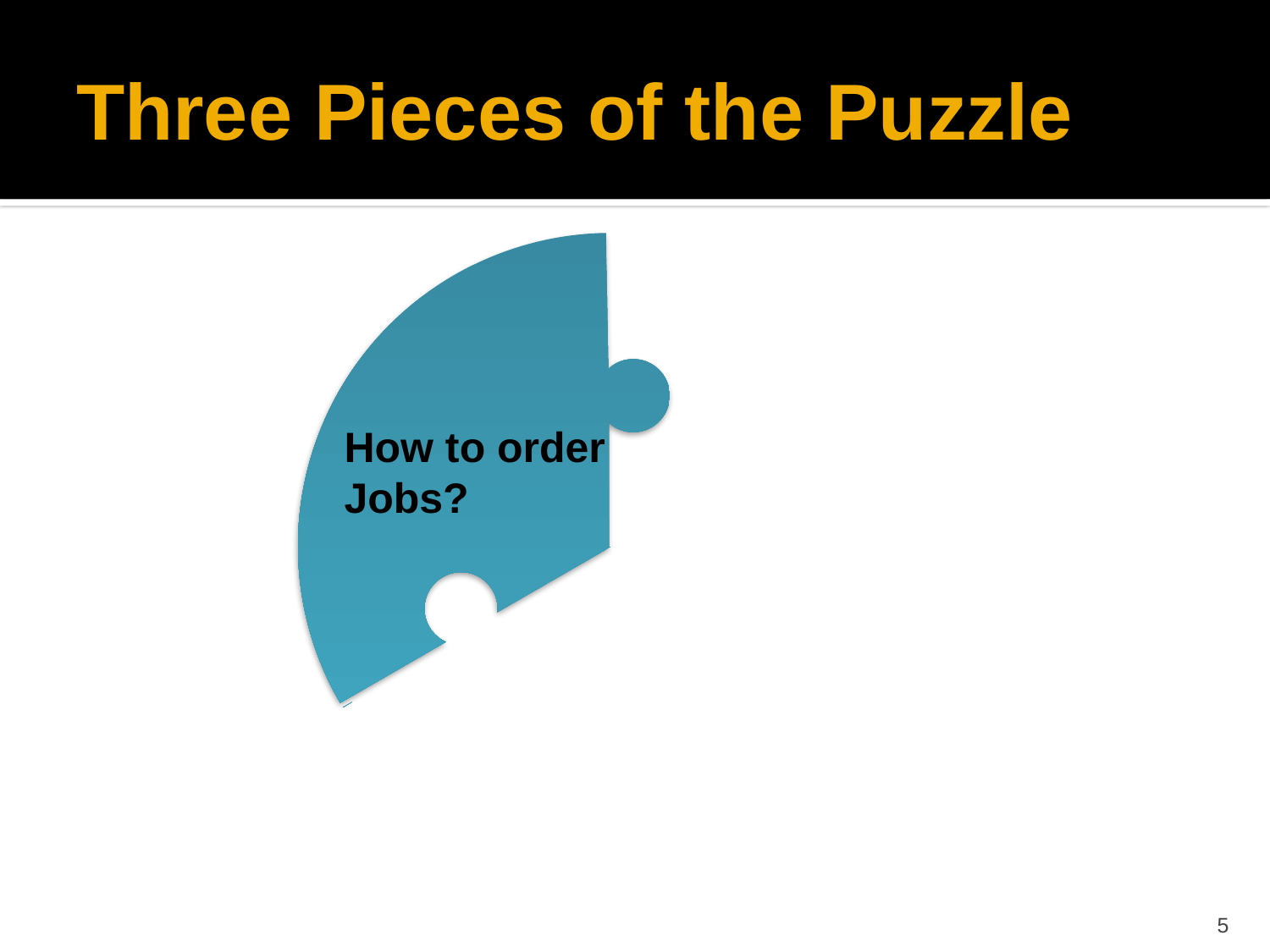

# Three Pieces of the Puzzle

How to order
Jobs?
5